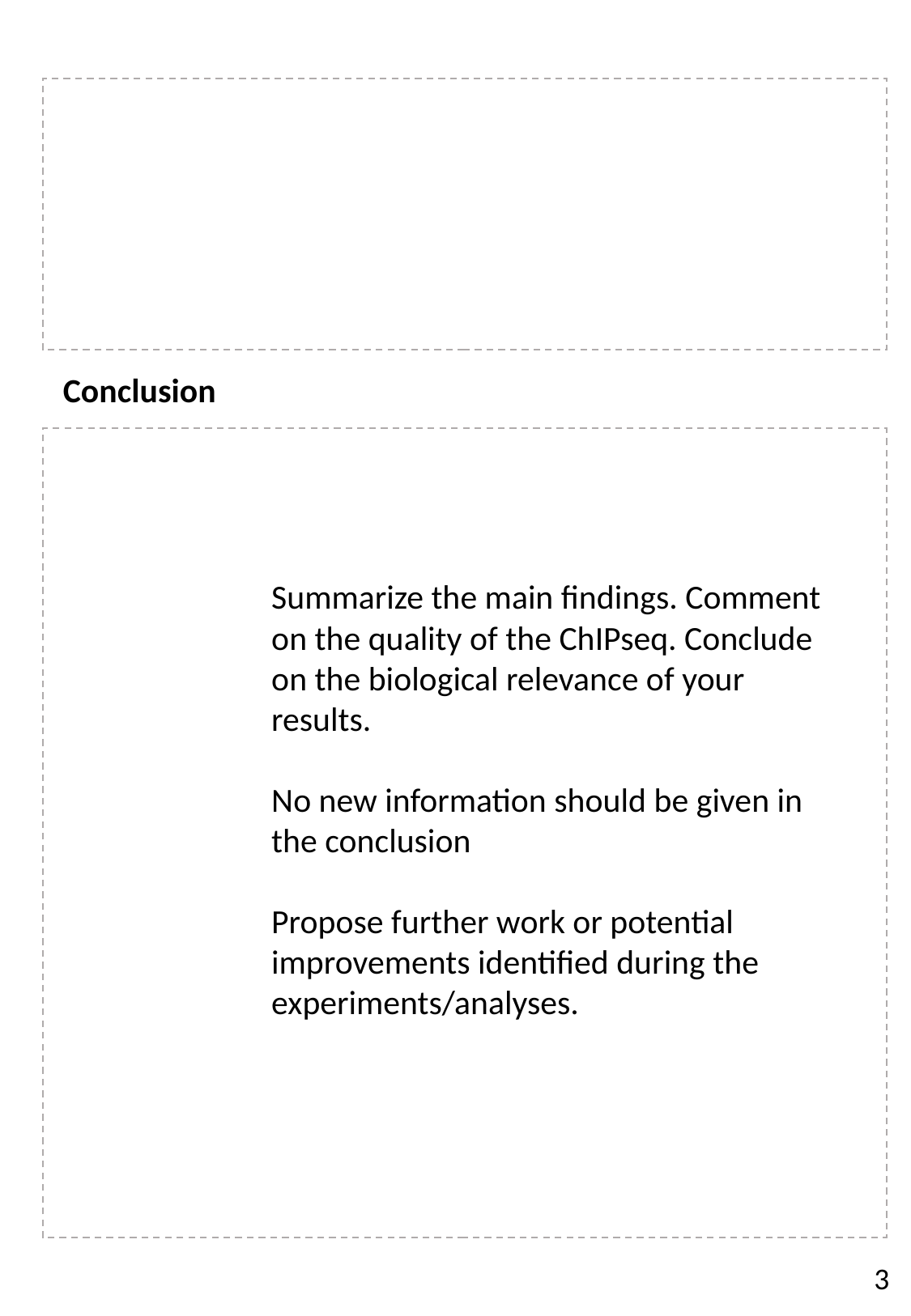

Conclusion

Summarize the main findings. Comment on the quality of the ChIPseq. Conclude on the biological relevance of your results.

No new information should be given in the conclusion

Propose further work or potential improvements identified during the experiments/analyses.
3